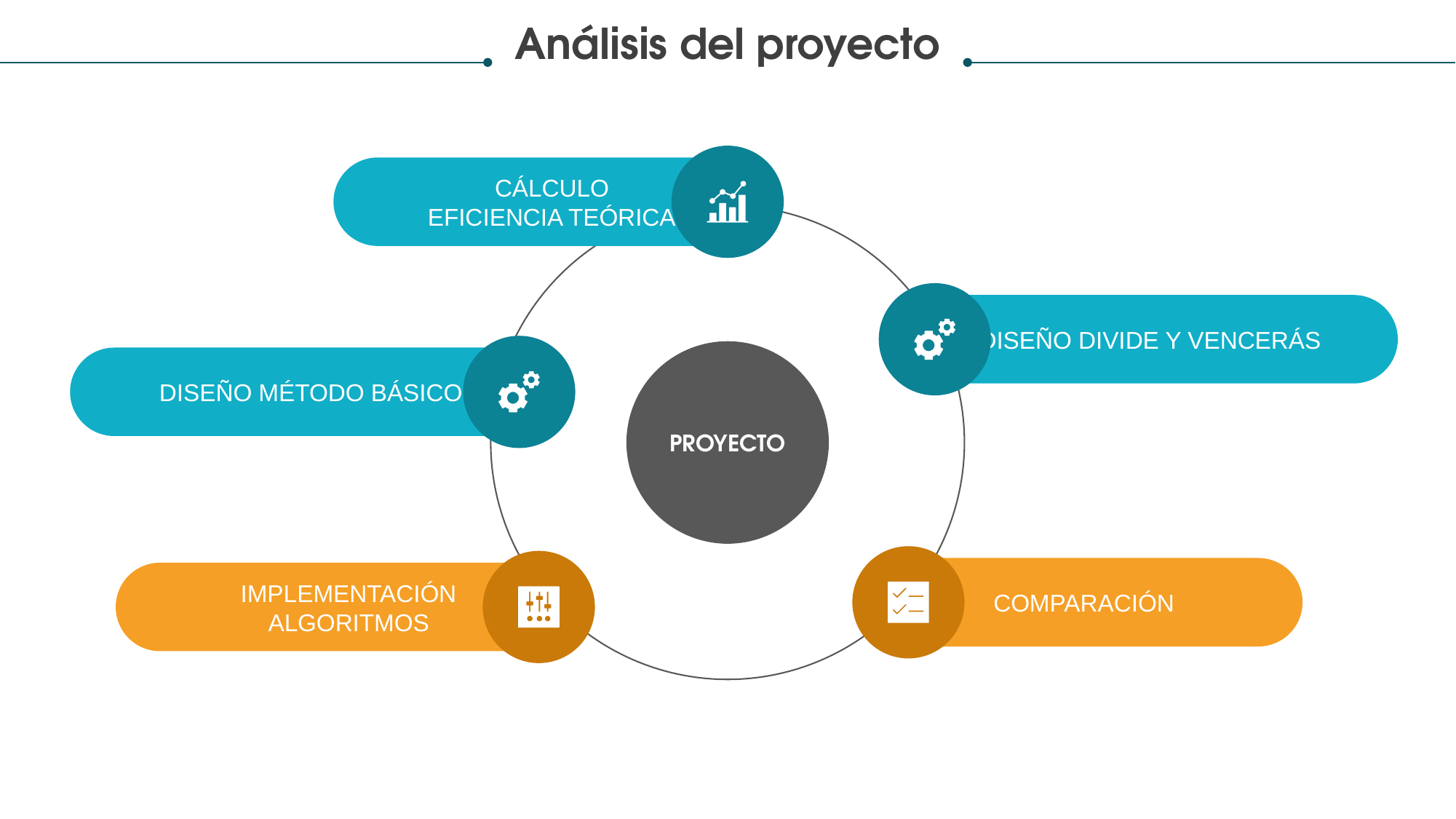

Análisis del proyecto

CÁLCULO
EFICIENCIA TEÓRICA

DISEÑO DIVIDE Y VENCERÁS

PROYECTO
DISEÑO MÉTODO BÁSICO

COMPARACIÓN
IMPLEMENTACIÓN
ALGORITMOS